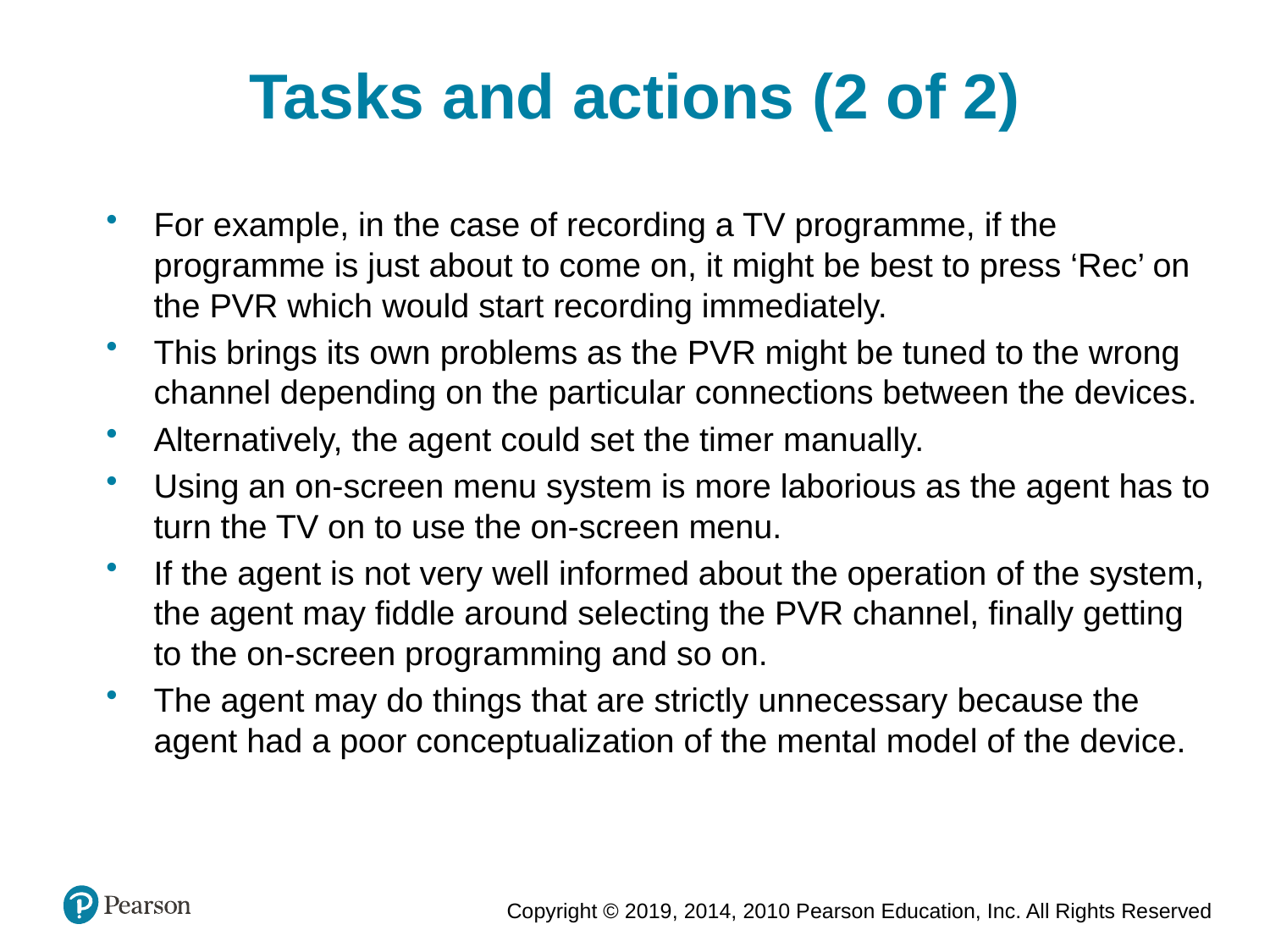

Tasks and actions (2 of 2)
For example, in the case of recording a TV programme, if the programme is just about to come on, it might be best to press ‘Rec’ on the PVR which would start recording immediately.
This brings its own problems as the PVR might be tuned to the wrong channel depending on the particular connections between the devices.
Alternatively, the agent could set the timer manually.
Using an on-screen menu system is more laborious as the agent has to turn the TV on to use the on-screen menu.
If the agent is not very well informed about the operation of the system, the agent may fiddle around selecting the PVR channel, finally getting to the on-screen programming and so on.
The agent may do things that are strictly unnecessary because the agent had a poor conceptualization of the mental model of the device.